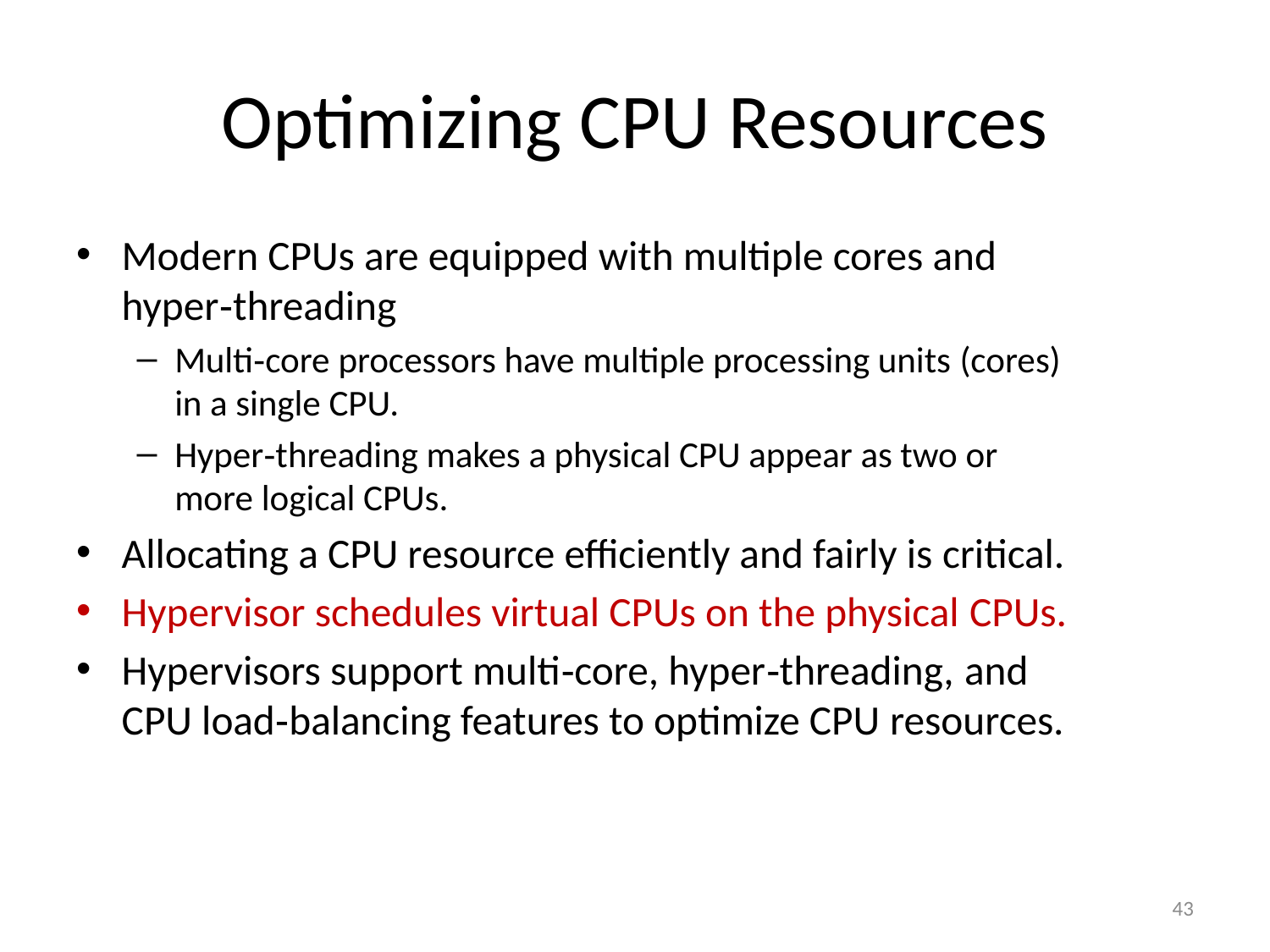

# Optimizing CPU Resources
Modern CPUs are equipped with multiple cores and hyper‐threading
Multi‐core processors have multiple processing units (cores) in a single CPU.
Hyper‐threading makes a physical CPU appear as two or more logical CPUs.
Allocating a CPU resource efficiently and fairly is critical.
Hypervisor schedules virtual CPUs on the physical CPUs.
Hypervisors support multi‐core, hyper‐threading, and CPU load‐balancing features to optimize CPU resources.
43